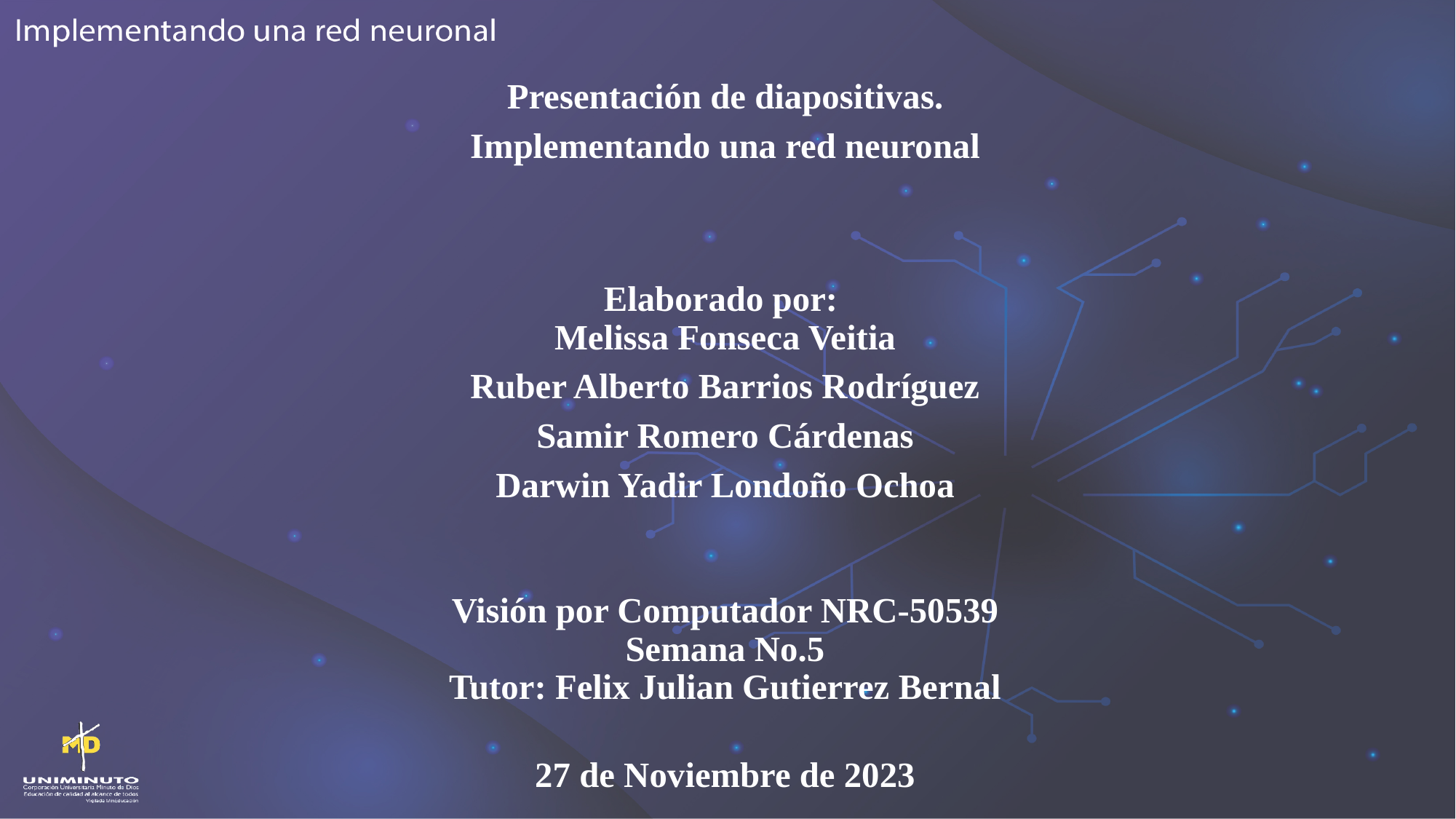

Presentación de diapositivas.
Implementando una red neuronal
Elaborado por:
Melissa Fonseca Veitia
Ruber Alberto Barrios Rodríguez
Samir Romero Cárdenas
Darwin Yadir Londoño Ochoa
Visión por Computador NRC-50539
Semana No.5
Tutor: Felix Julian Gutierrez Bernal
27 de Noviembre de 2023